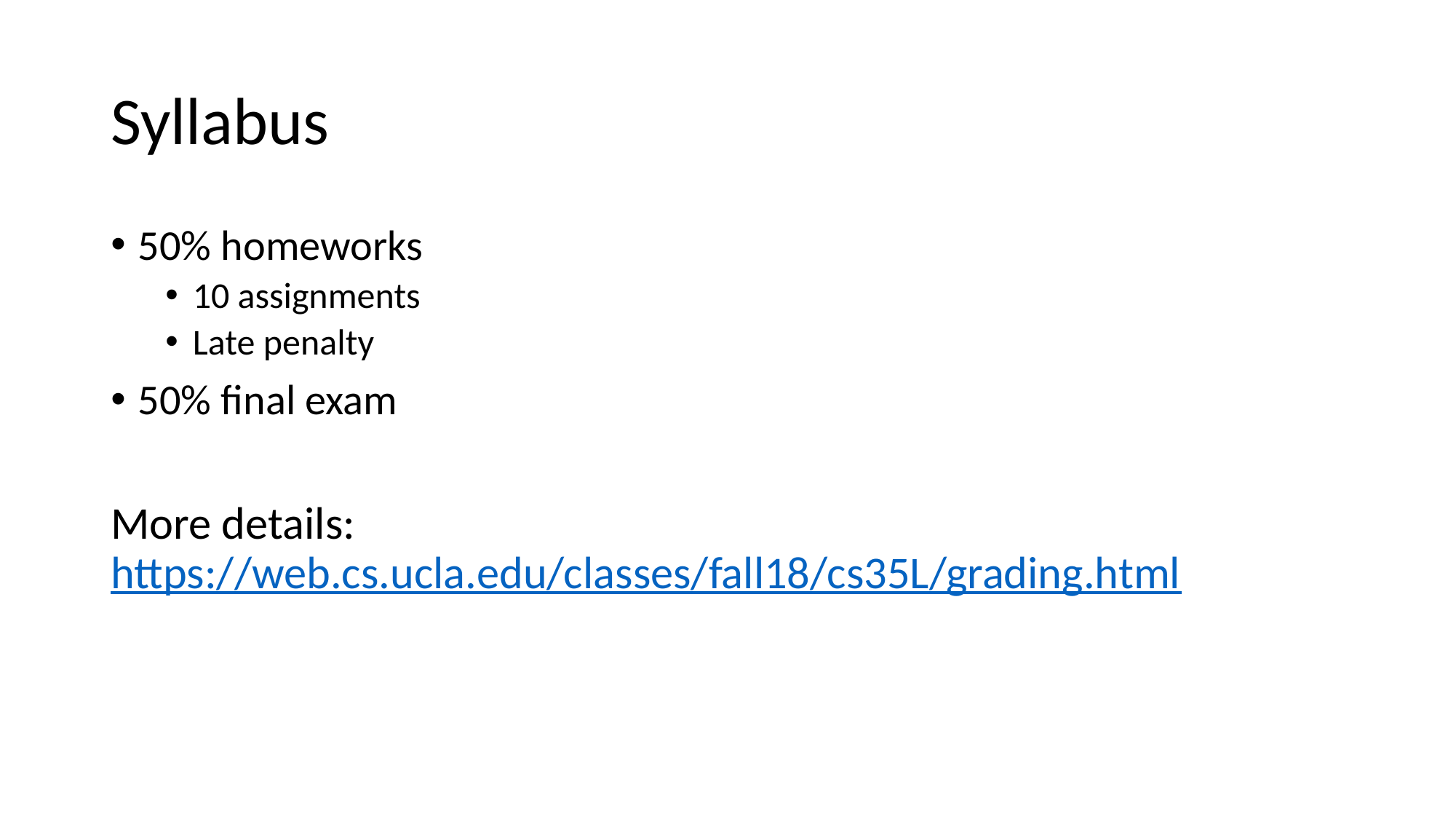

# Syllabus
50% homeworks
10 assignments
Late penalty
50% final exam

More details: https://web.cs.ucla.edu/classes/fall18/cs35L/grading.html